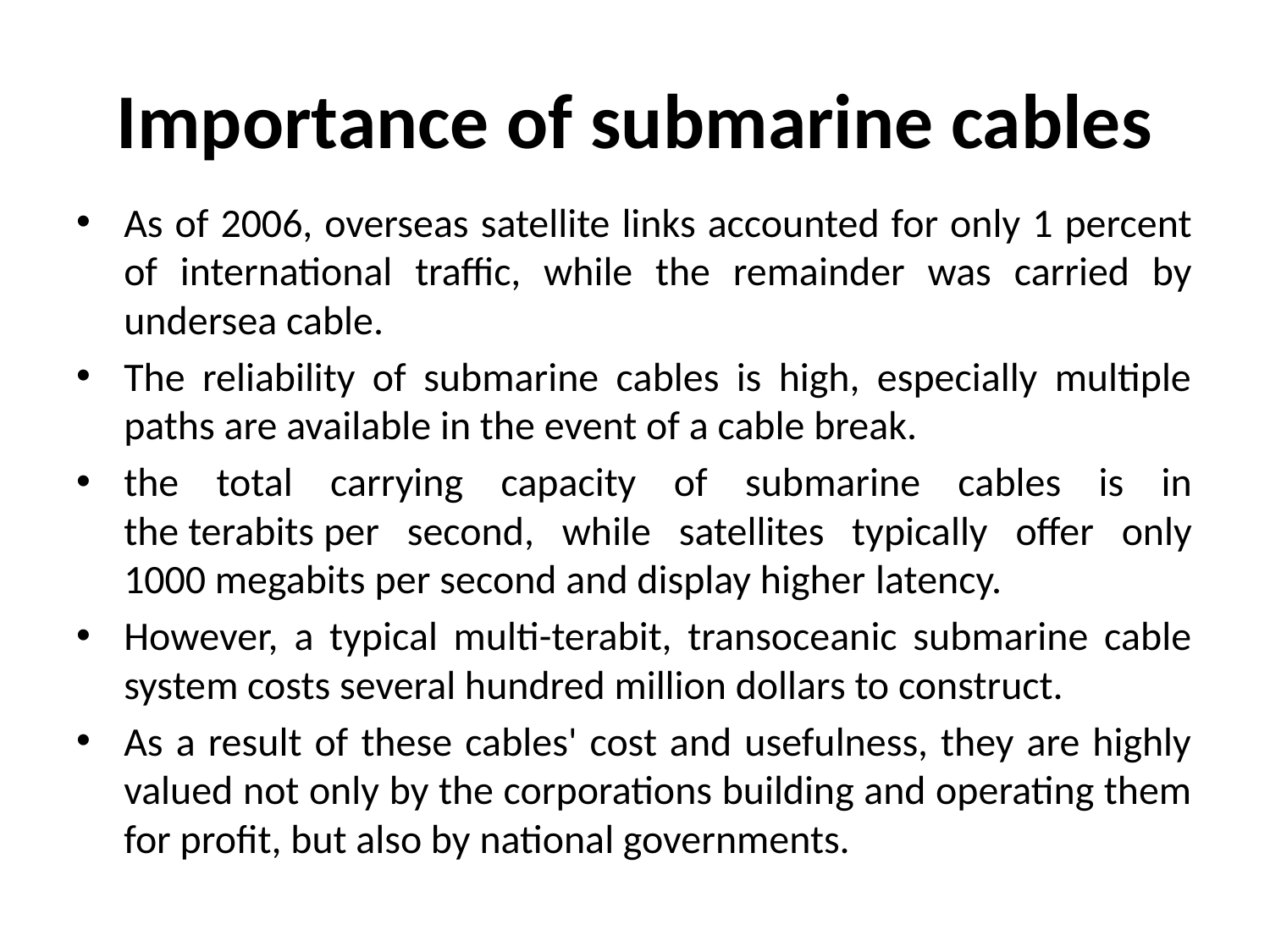

# Importance of submarine cables
As of 2006, overseas satellite links accounted for only 1 percent of international traffic, while the remainder was carried by undersea cable.
The reliability of submarine cables is high, especially multiple paths are available in the event of a cable break.
the total carrying capacity of submarine cables is in the terabits per second, while satellites typically offer only 1000 megabits per second and display higher latency.
However, a typical multi-terabit, transoceanic submarine cable system costs several hundred million dollars to construct.
As a result of these cables' cost and usefulness, they are highly valued not only by the corporations building and operating them for profit, but also by national governments.